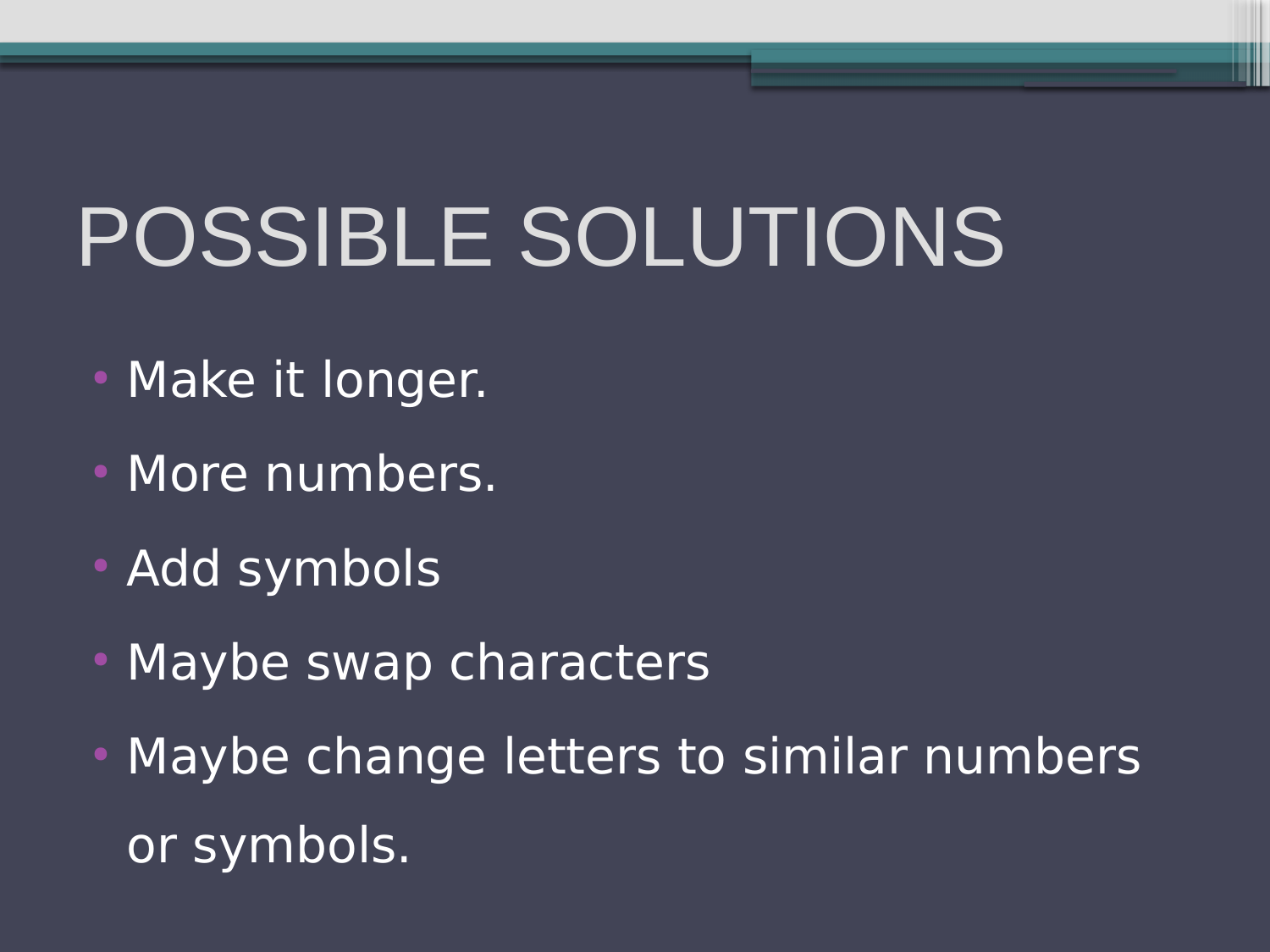

# POSSIBLE SOLUTIONS
Make it longer.
More numbers.
Add symbols
Maybe swap characters
Maybe change letters to similar numbers or symbols.